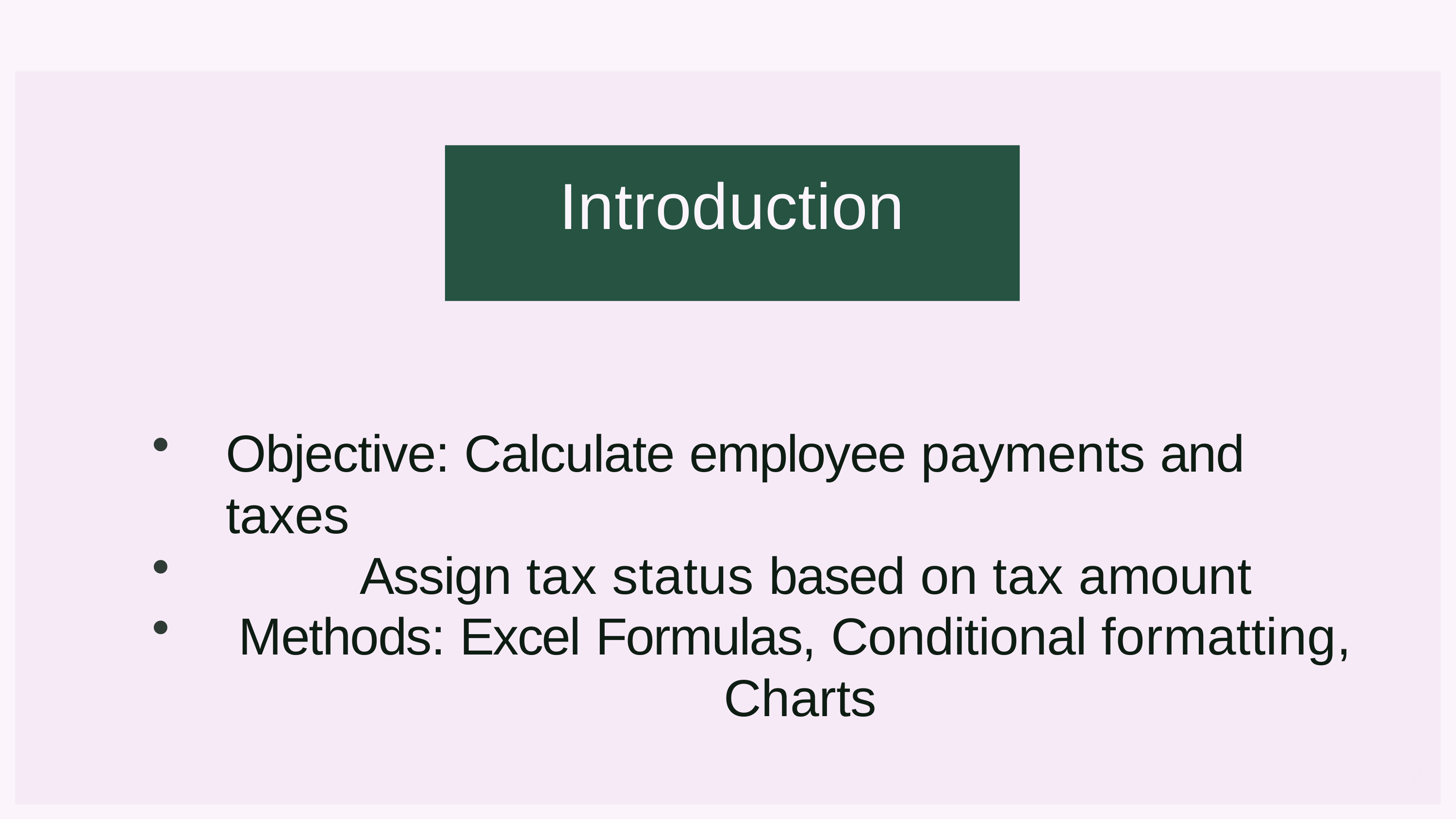

# Introduction
Objective: Calculate employee payments and taxes
Assign tax status based on tax amount
Methods: Excel Formulas, Conditional formatting,
Charts
2